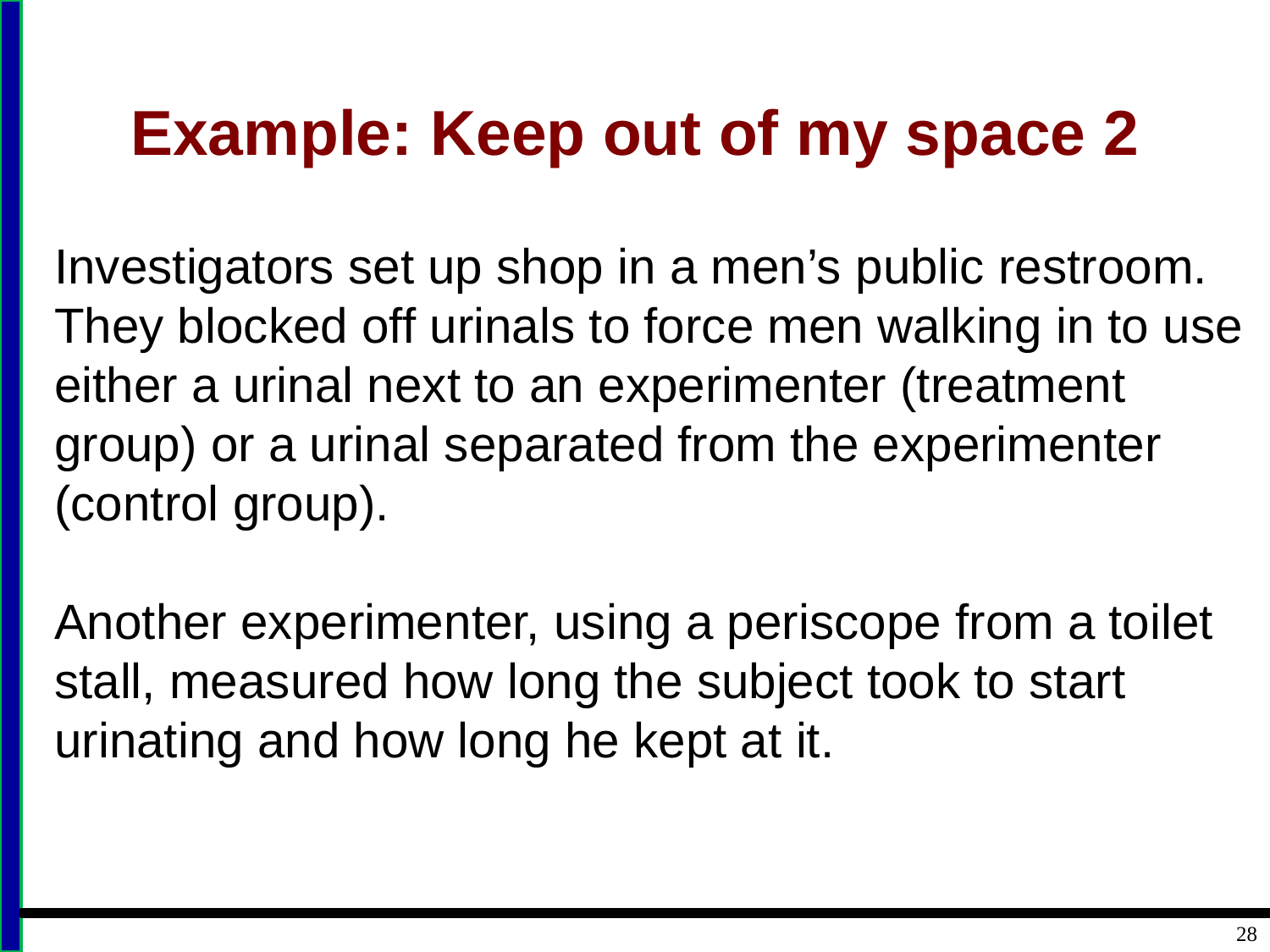

# Example: Keep out of my space 2
Investigators set up shop in a men’s public restroom. They blocked off urinals to force men walking in to use either a urinal next to an experimenter (treatment group) or a urinal separated from the experimenter (control group).

Another experimenter, using a periscope from a toilet stall, measured how long the subject took to start urinating and how long he kept at it.